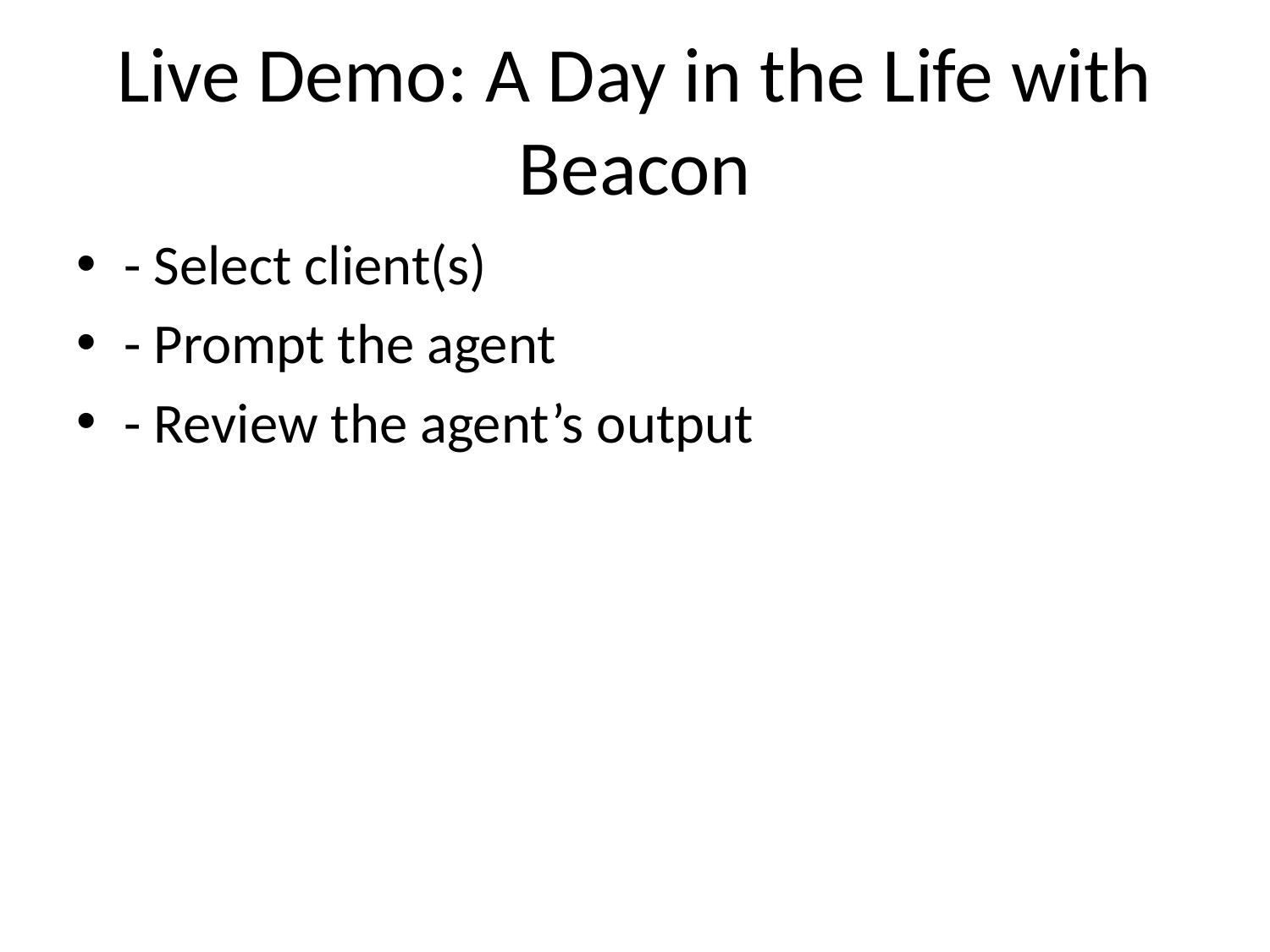

# Live Demo: A Day in the Life with Beacon
- Select client(s)
- Prompt the agent
- Review the agent’s output